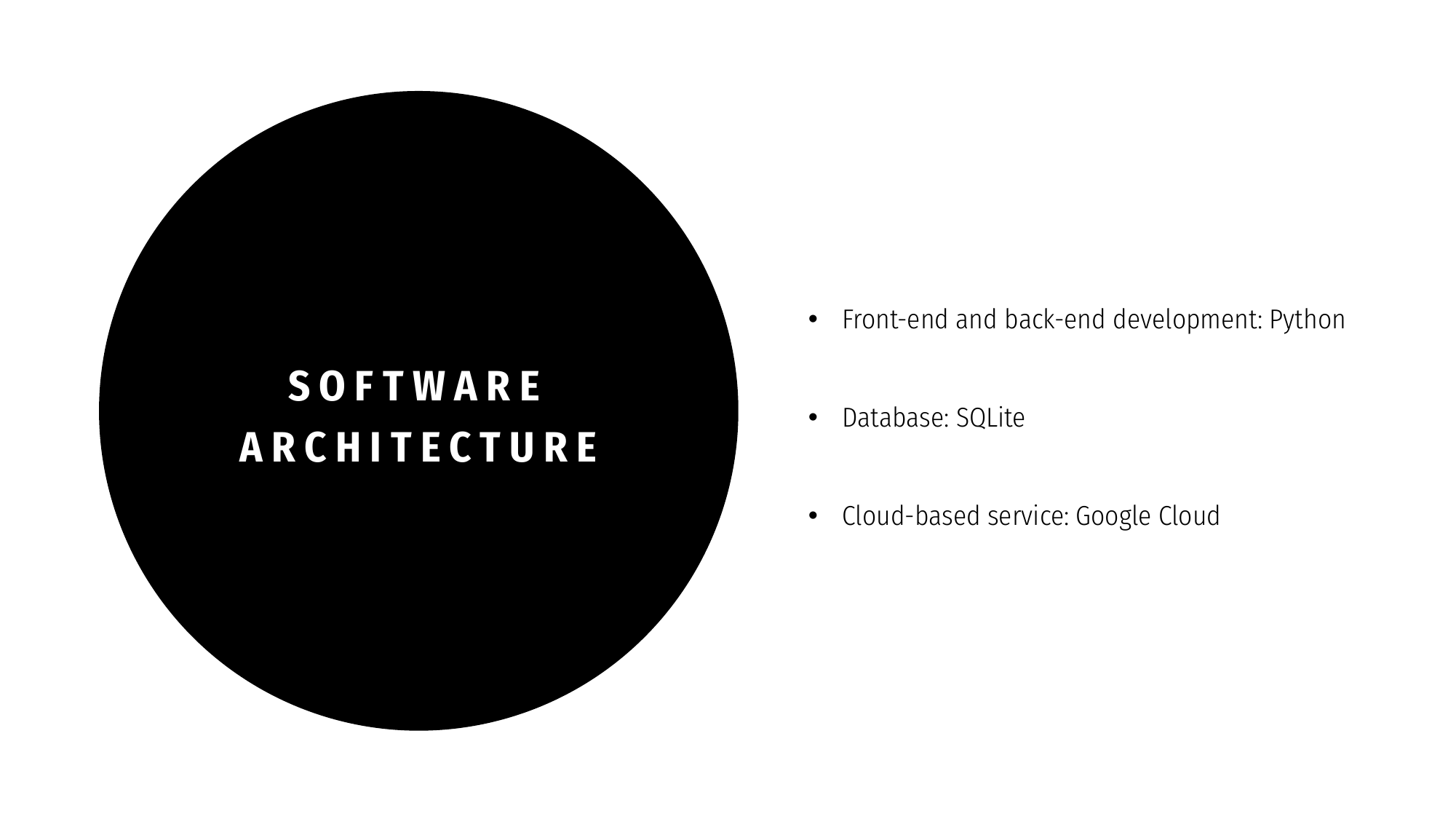

Front-end and back-end development: Python
Database: SQLite
Cloud-based service: Google Cloud
# Software Architecture